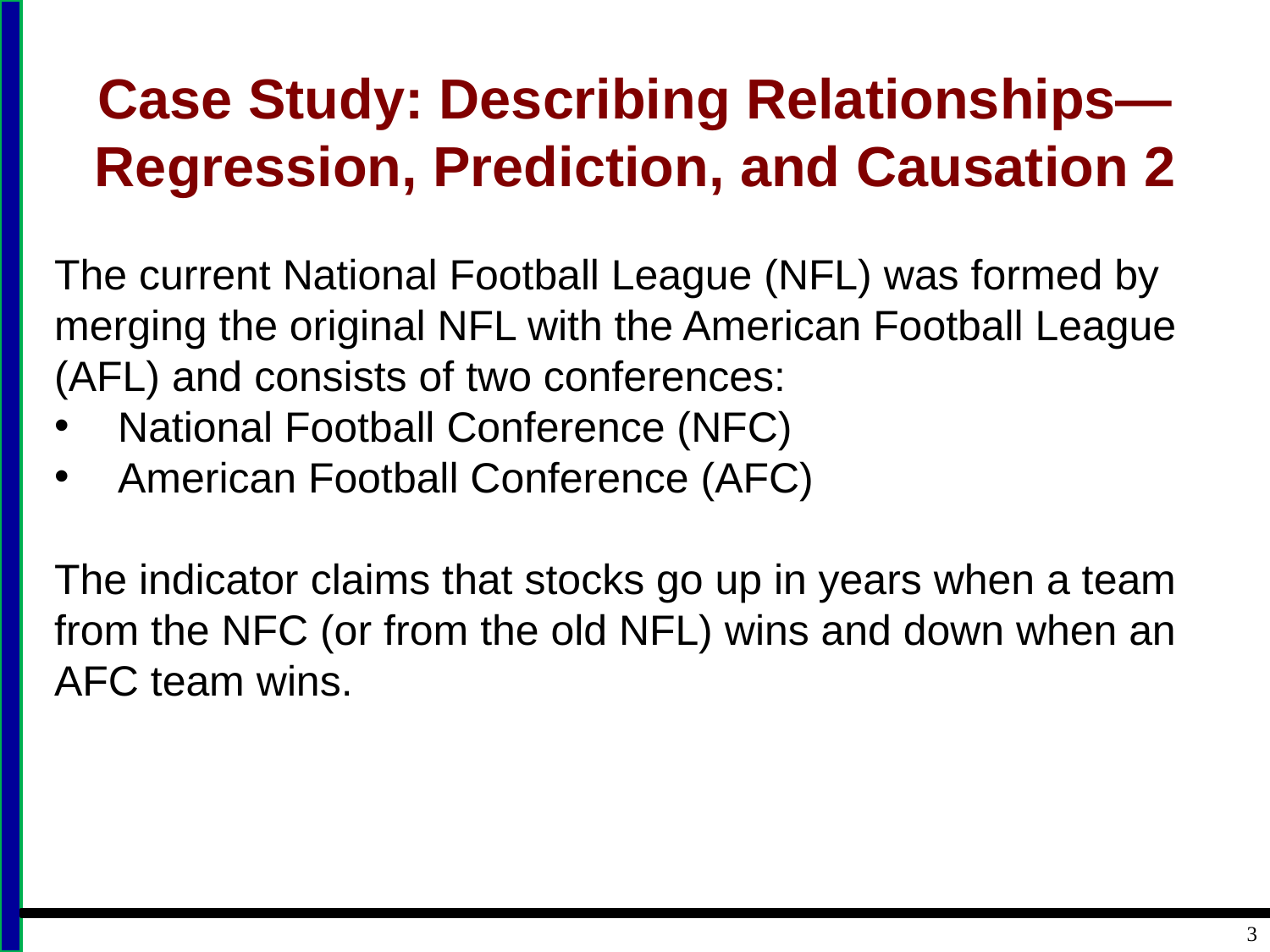

# Case Study: Describing Relationships—Regression, Prediction, and Causation 2
The current National Football League (NFL) was formed by merging the original NFL with the American Football League (AFL) and consists of two conferences:
National Football Conference (NFC)
American Football Conference (AFC)

The indicator claims that stocks go up in years when a team from the NFC (or from the old NFL) wins and down when an AFC team wins.